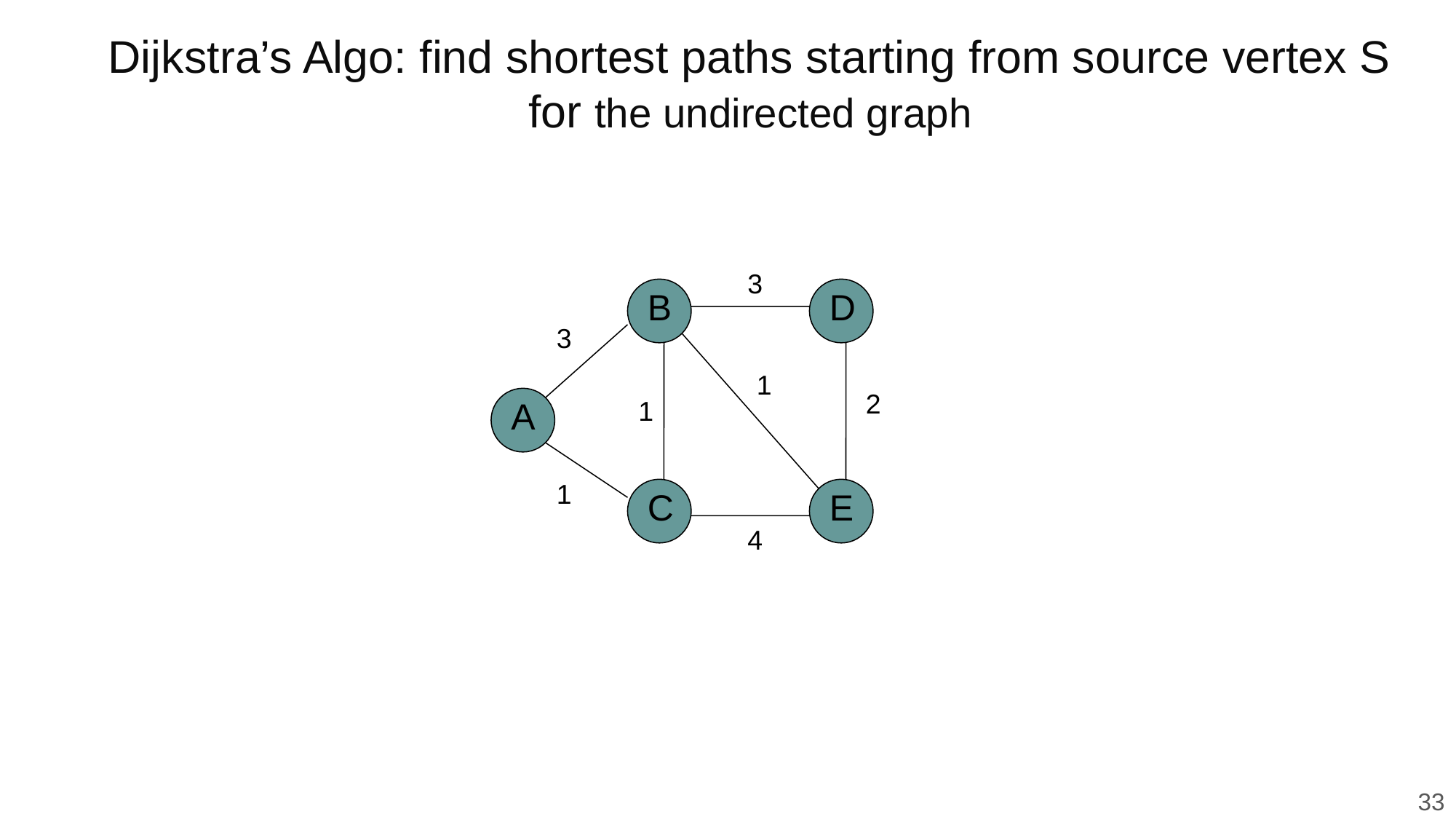

Dijkstra’s Algo: find shortest paths starting from source vertex S for the undirected graph
3

B

D

3

1
2

A
1

1

C

E

4
 33